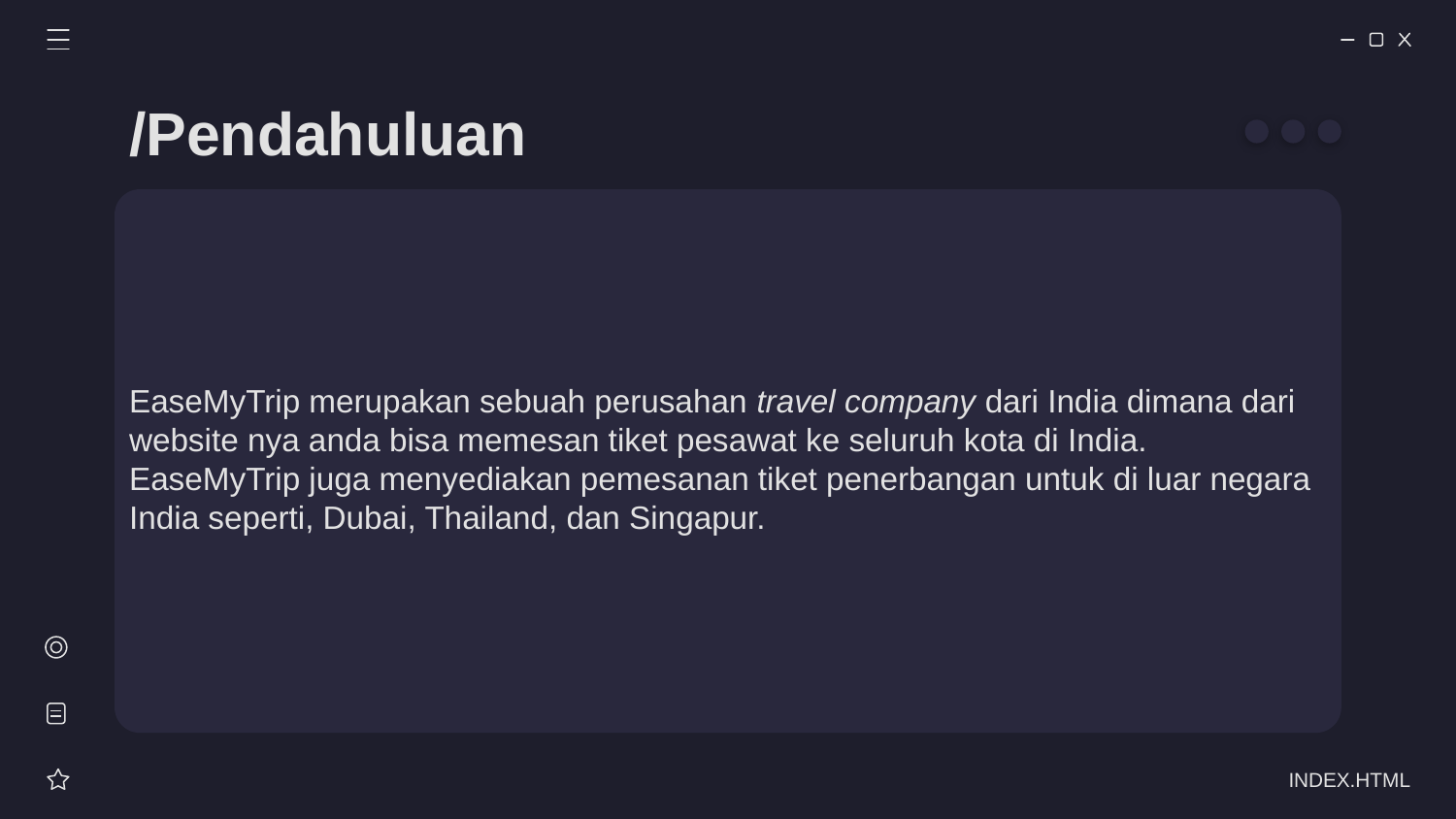

# /Pendahuluan

EaseMyTrip merupakan sebuah perusahan travel company dari India dimana dari website nya anda bisa memesan tiket pesawat ke seluruh kota di India. EaseMyTrip juga menyediakan pemesanan tiket penerbangan untuk di luar negara India seperti, Dubai, Thailand, dan Singapur.

INDEX.HTML